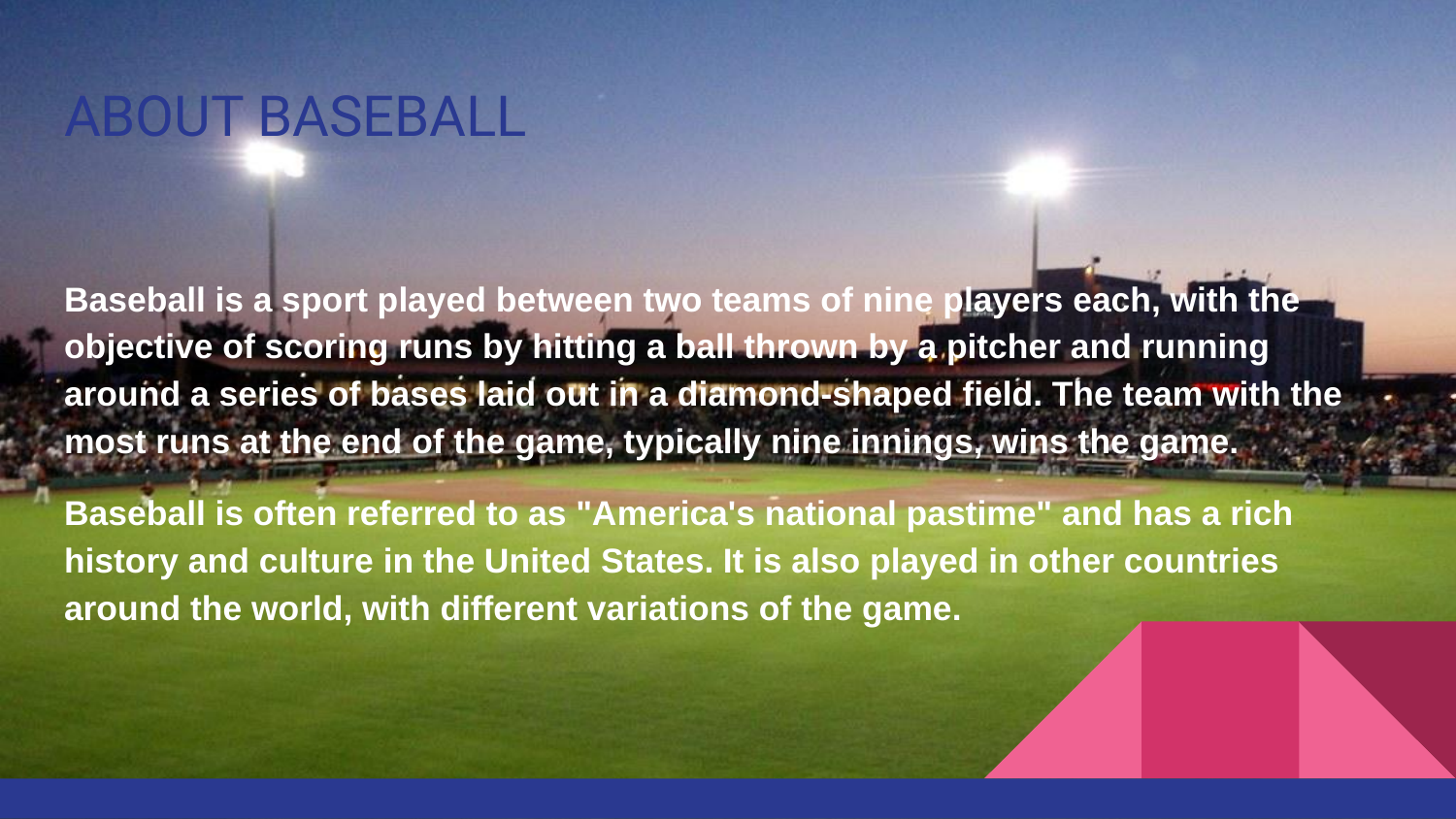

# ABOUT BASEBALL
Baseball is a sport played between two teams of nine players each, with the objective of scoring runs by hitting a ball thrown by a pitcher and running around a series of bases laid out in a diamond-shaped field. The team with the most runs at the end of the game, typically nine innings, wins the game.
Baseball is often referred to as "America's national pastime" and has a rich history and culture in the United States. It is also played in other countries around the world, with different variations of the game.